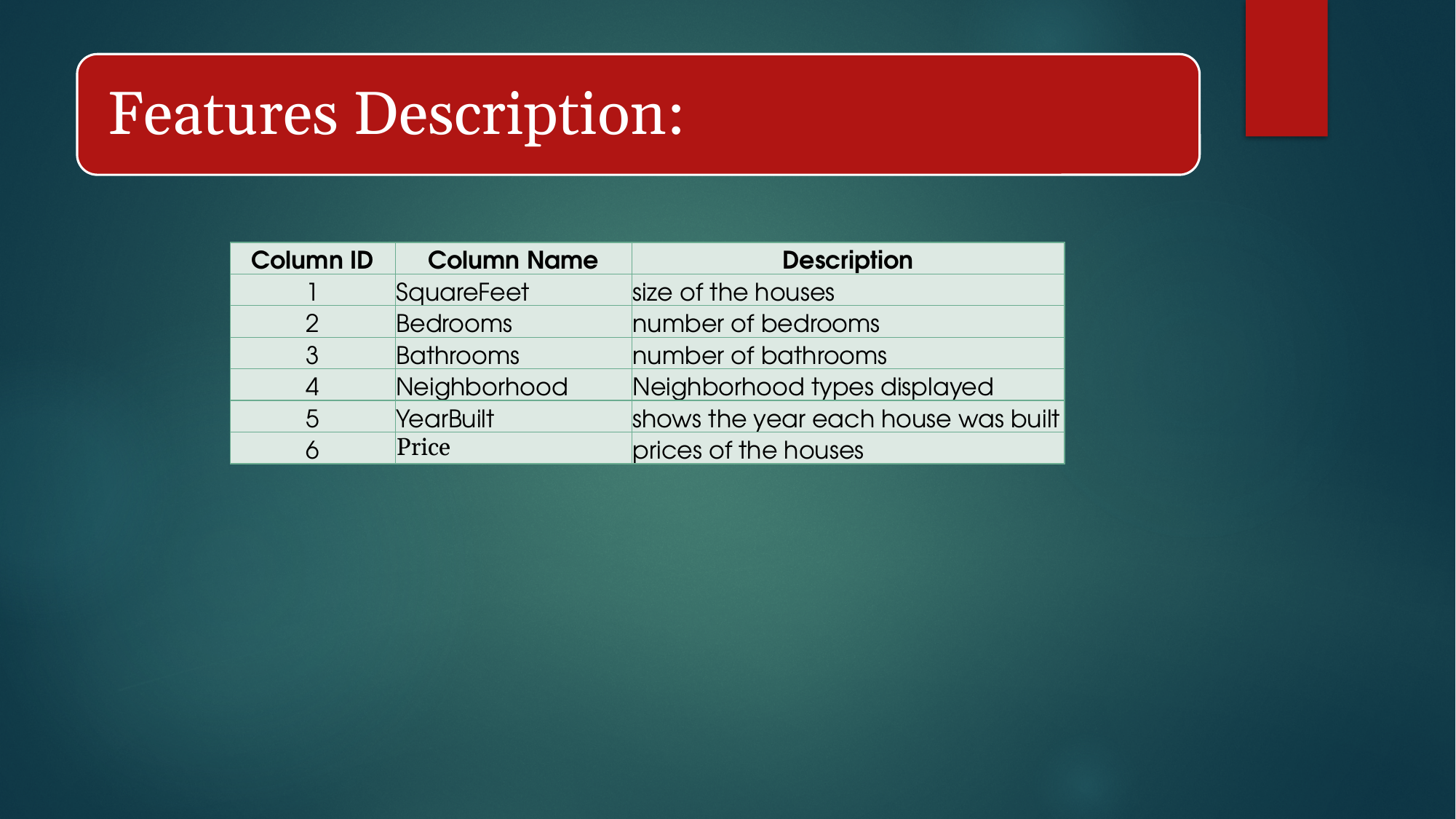

Features Description:
| Column ID | Column Name | Description |
| --- | --- | --- |
| 1 | SquareFeet | size of the houses |
| 2 | Bedrooms | number of bedrooms |
| 3 | Bathrooms | number of bathrooms |
| 4 | Neighborhood | Neighborhood types displayed |
| 5 | YearBuilt | shows the year each house was built |
| 6 | Price | prices of the houses |